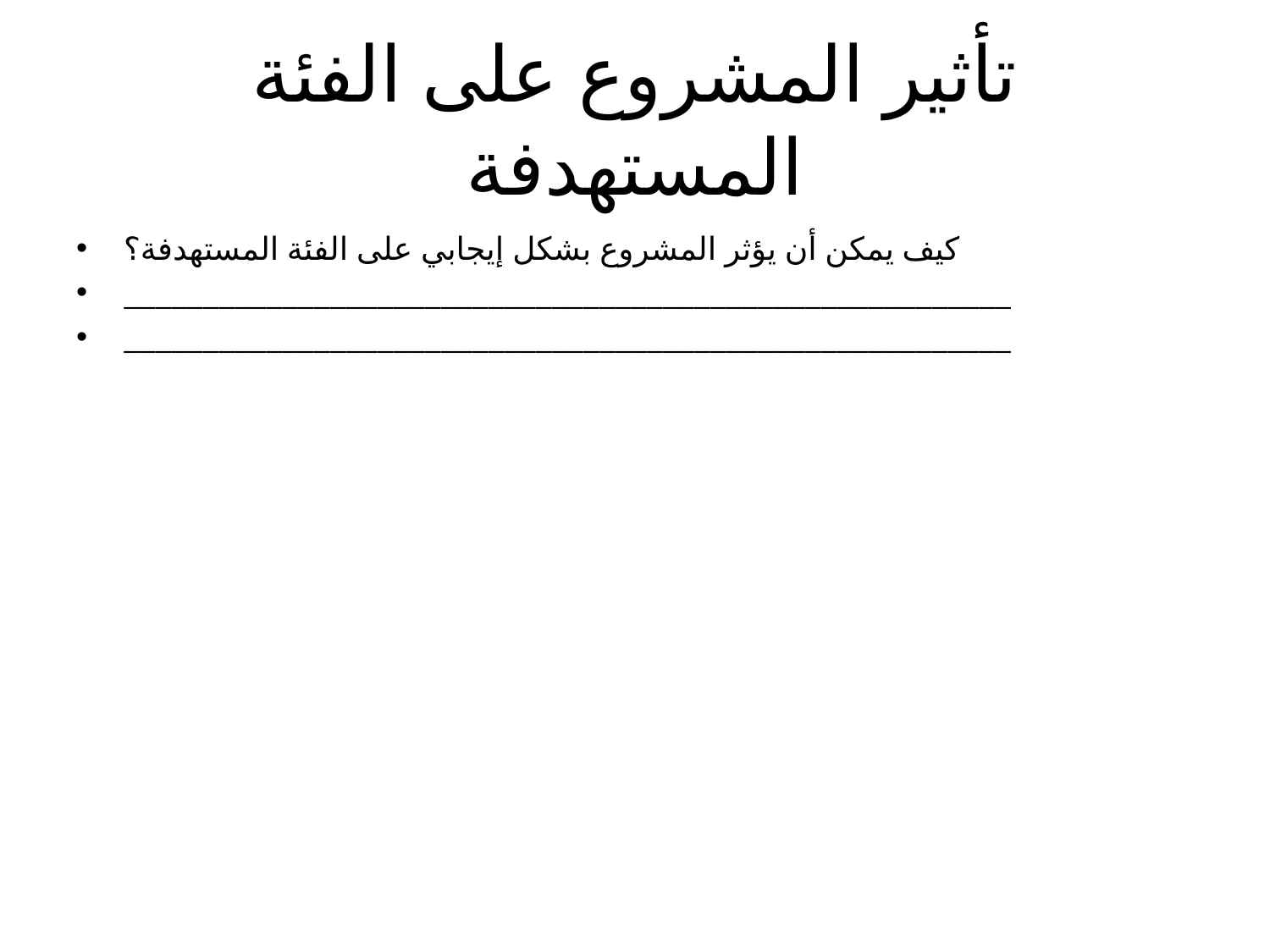

# تأثير المشروع على الفئة المستهدفة
كيف يمكن أن يؤثر المشروع بشكل إيجابي على الفئة المستهدفة؟
________________________________________________________
________________________________________________________